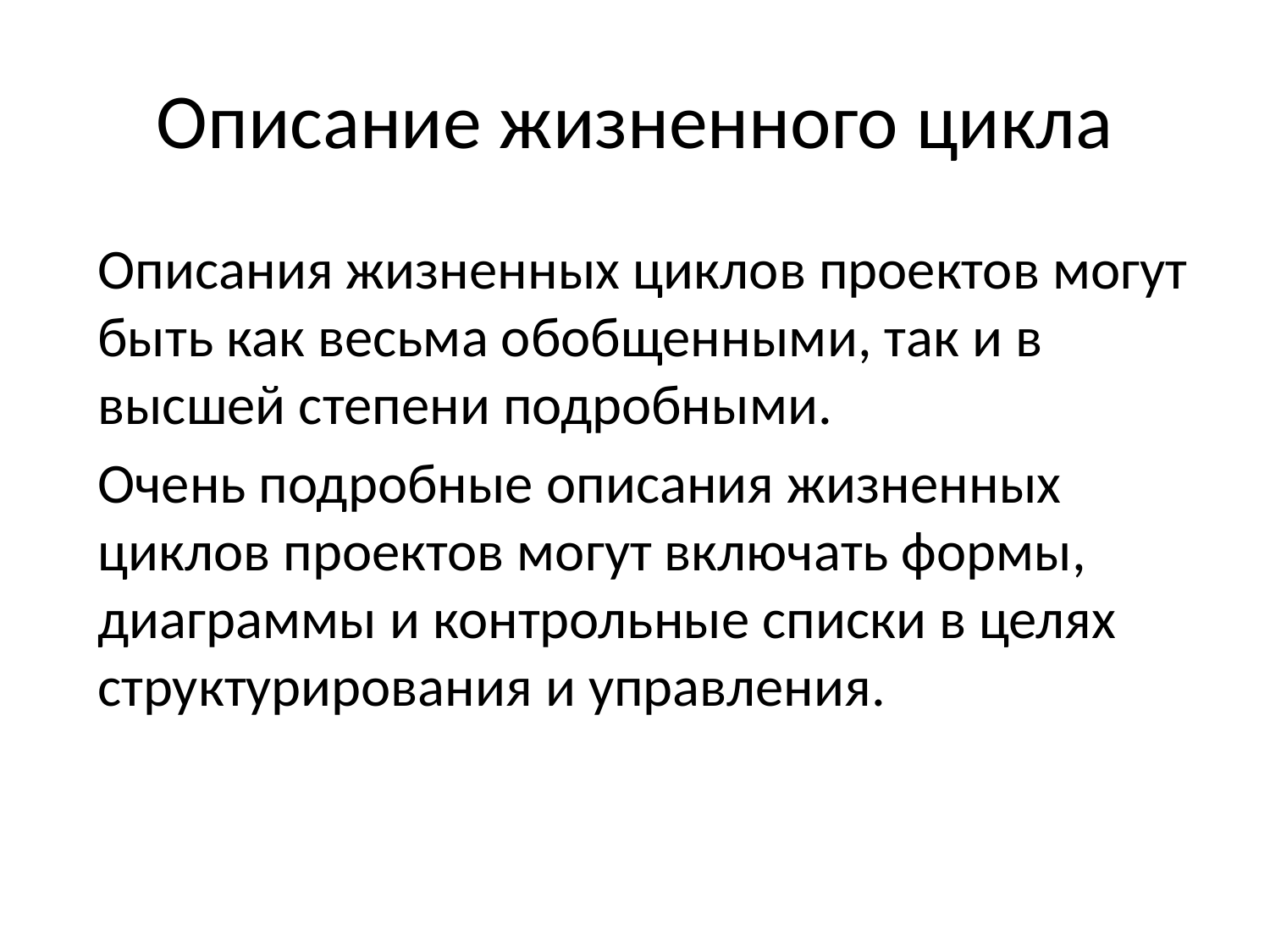

# Описание жизненного цикла
Описания жизненных циклов проектов могут быть как весьма обобщенными, так и в высшей степени подробными.
Очень подробные описания жизненных циклов проектов могут включать формы, диаграммы и контрольные списки в целях структурирования и управления.